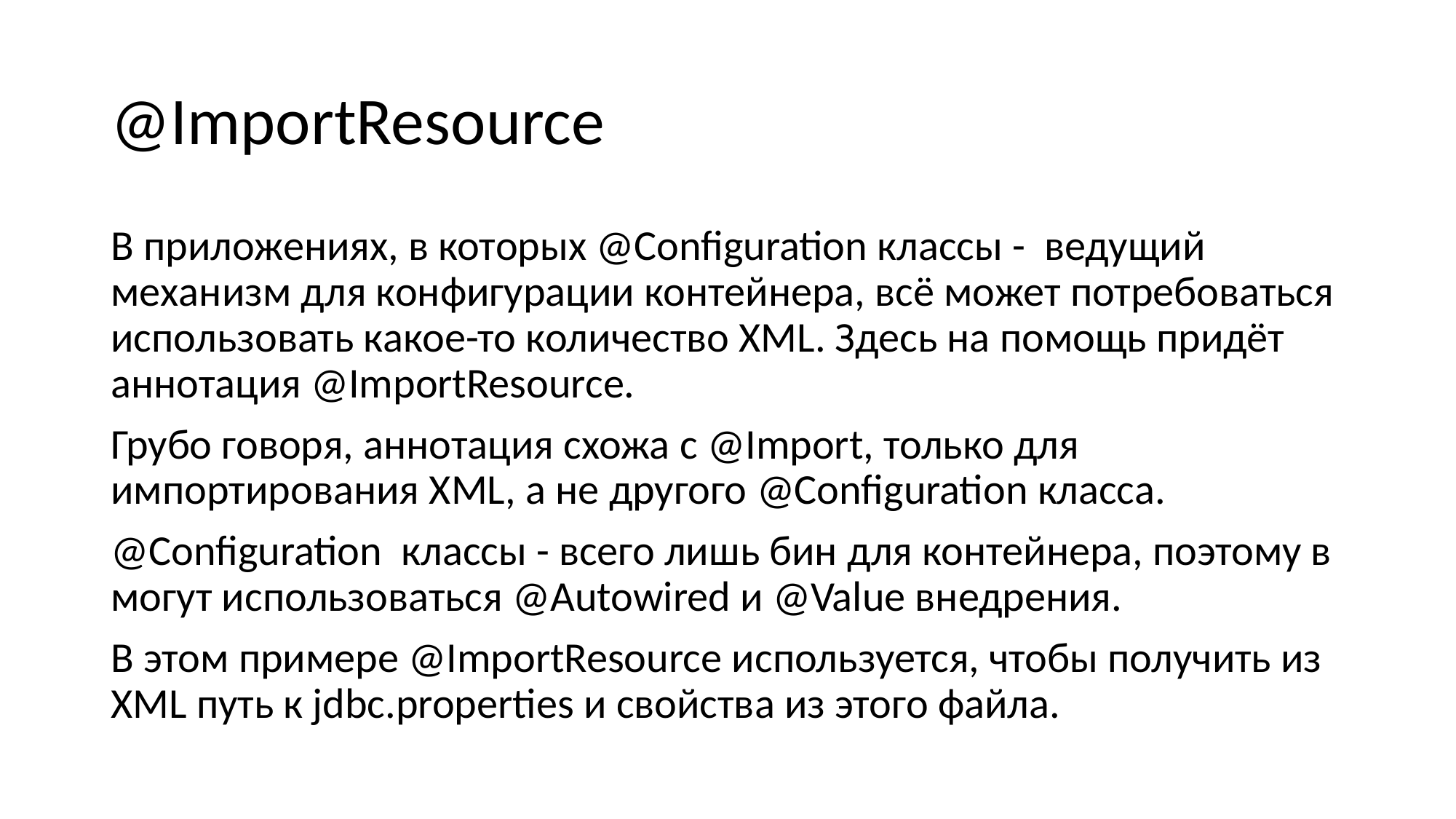

# @ImportResource
В приложениях, в которых @Configuration классы -  ведущий механизм для конфигурации контейнера, всё может потребоваться использовать какое-то количество XML. Здесь на помощь придёт аннотация @ImportResource.
Грубо говоря, аннотация схожа с @Import, только для импортирования XML, а не другого @Configuration класса.
@Configuration  классы - всего лишь бин для контейнера, поэтому в могут использоваться @Autowired и @Value внедрения.
В этом примере @ImportResource используется, чтобы получить из XML путь к jdbc.properties и свойства из этого файла.